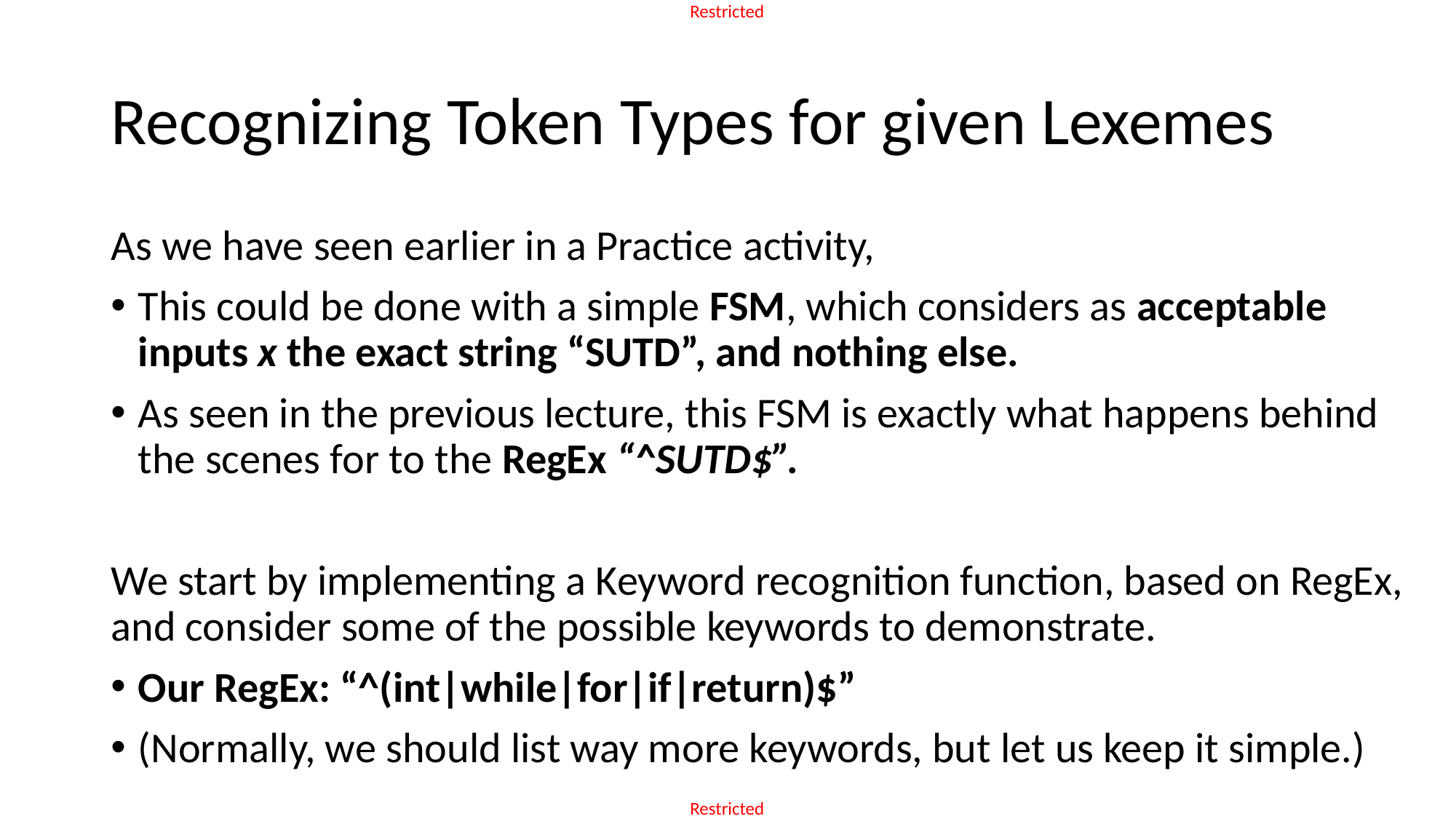

# Recognizing Token Types for given Lexemes
As we have seen earlier in a Practice activity,
This could be done with a simple FSM, which considers as acceptable inputs x the exact string “SUTD”, and nothing else.
As seen in the previous lecture, this FSM is exactly what happens behind the scenes for to the RegEx “^SUTD$”.

We start by implementing a Keyword recognition function, based on RegEx, and consider some of the possible keywords to demonstrate.
Our RegEx: “^(int|while|for|if|return)$”
(Normally, we should list way more keywords, but let us keep it simple.)